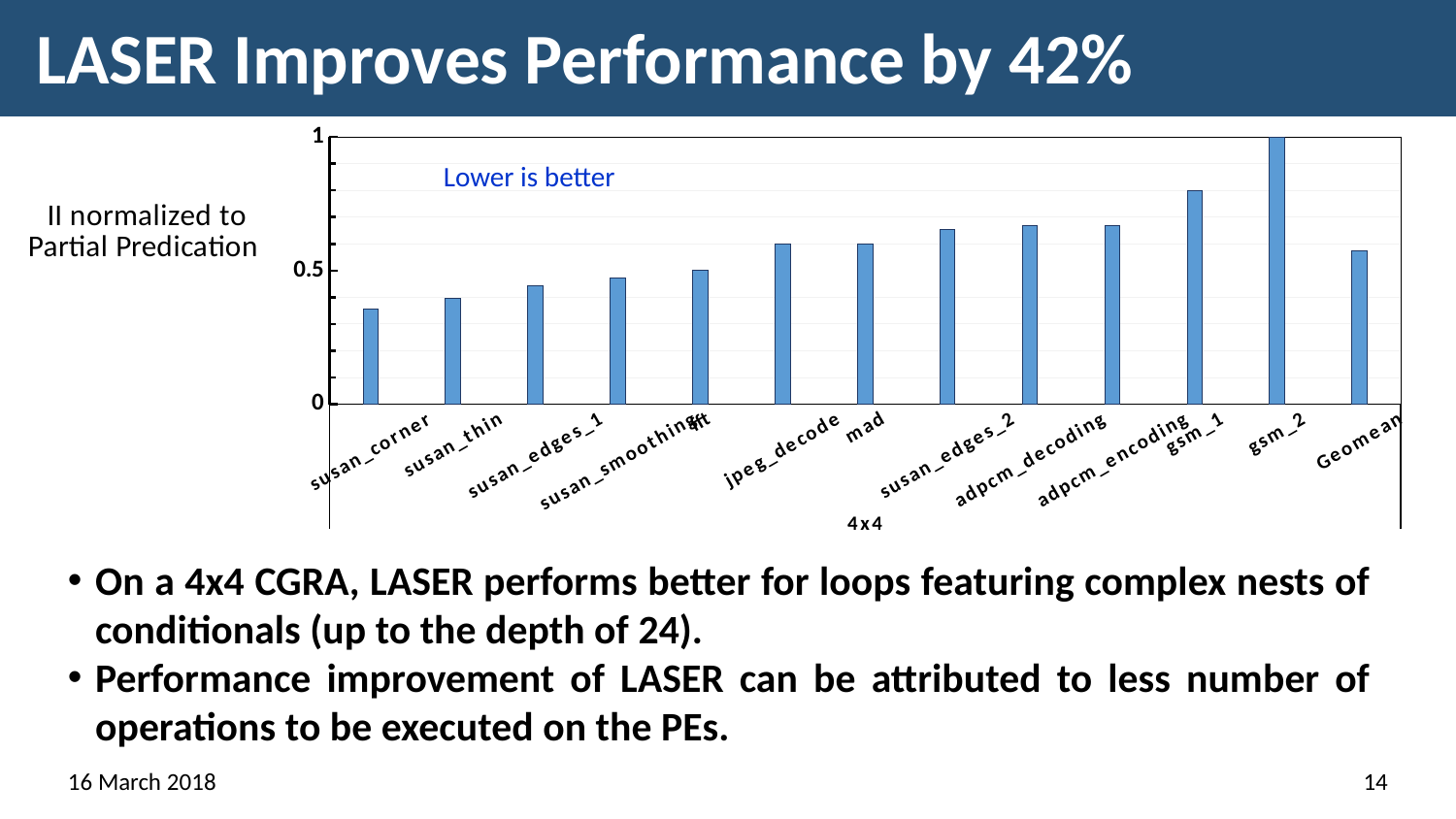

# LASER Improves Performance by 42%

### Chart

| Category |  |
|---|---|
| susan_corner | 0.3569 |
| susan_thin | 0.3967 |
| susan_edges_1 | 0.4417 |
| susan_smoothing | 0.4705 |
| fft | 0.5 |
| jpeg_decode | 0.6 |
| mad | 0.6 |
| susan_edges_2 | 0.6538 |
| adpcm_decoding | 0.66667 |
| adpcm_encoding | 0.66667 |
| gsm_1 | 0.8 |
| gsm_2 | 1.0 |
| Geomean | 0.5721726361320112 |
Lower is better
On a 4x4 CGRA, LASER performs better for loops featuring complex nests of conditionals (up to the depth of 24).
Performance improvement of LASER can be attributed to less number of operations to be executed on the PEs.
16 March 2018
14